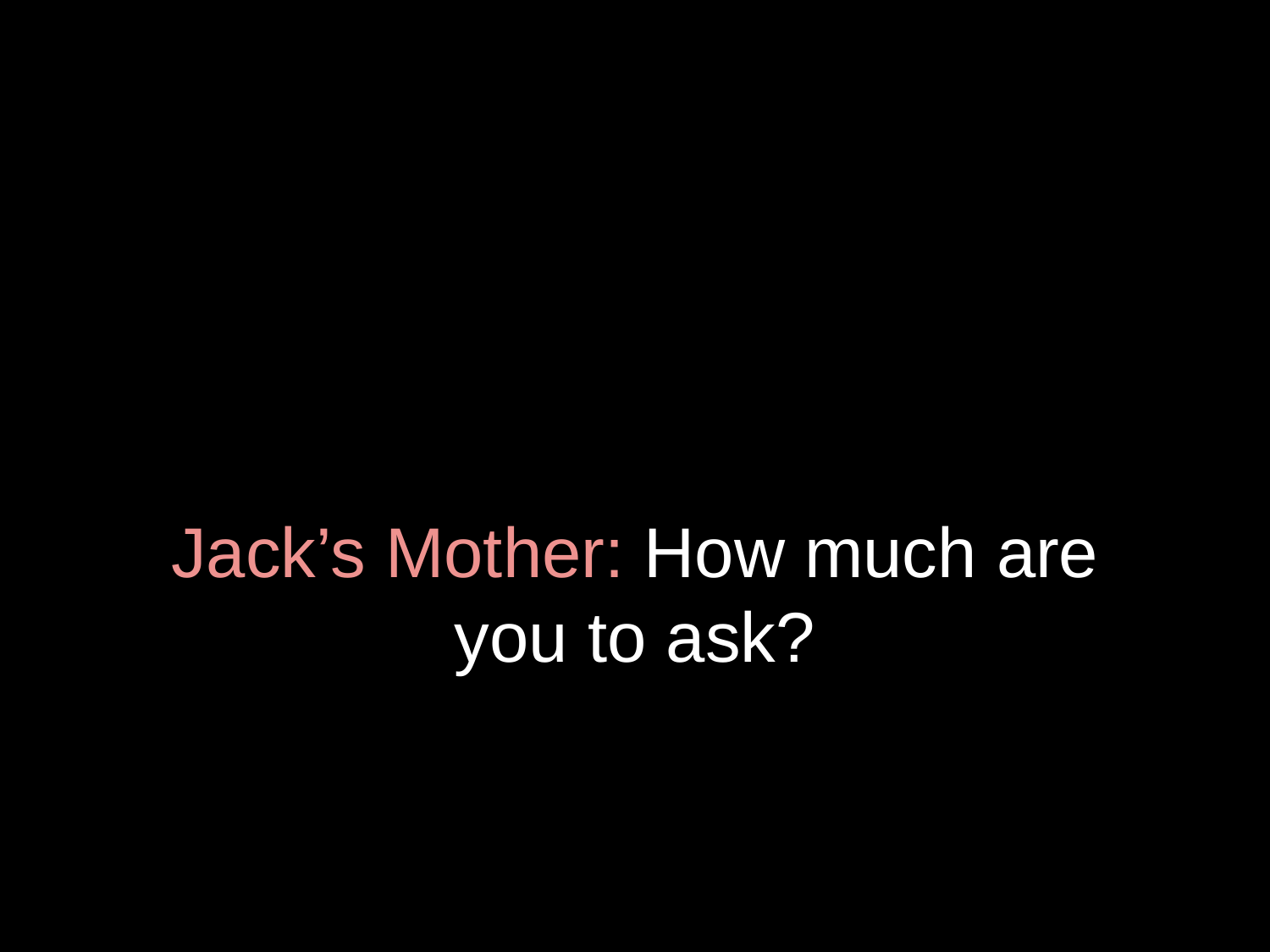

# Jack’s Mother: How much are you to ask?